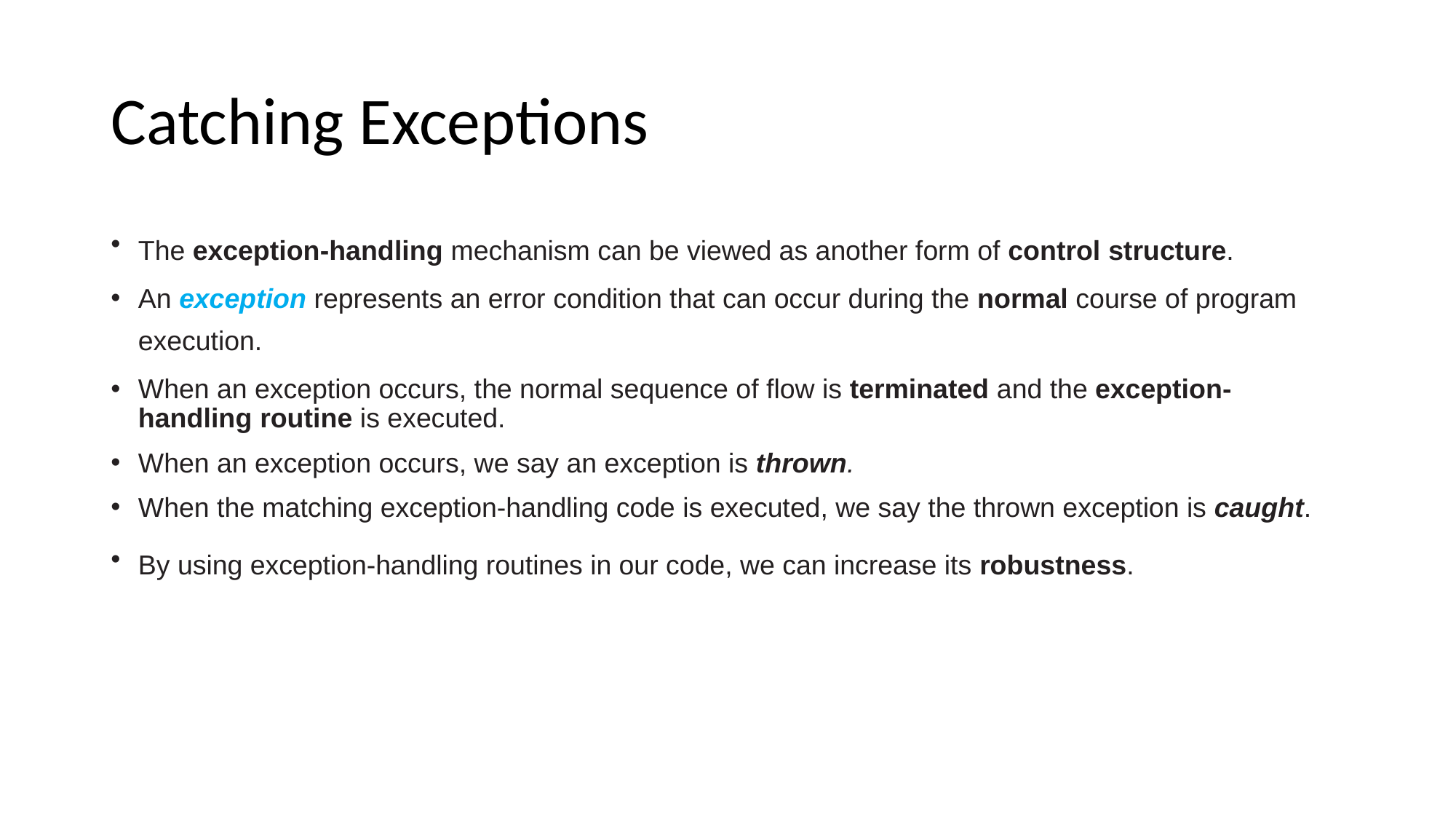

# Catching Exceptions
The exception-handling mechanism can be viewed as another form of control structure.
An exception represents an error condition that can occur during the normal course of program execution.
When an exception occurs, the normal sequence of flow is terminated and the exception-handling routine is executed.
When an exception occurs, we say an exception is thrown.
When the matching exception-handling code is executed, we say the thrown exception is caught.
By using exception-handling routines in our code, we can increase its robustness.